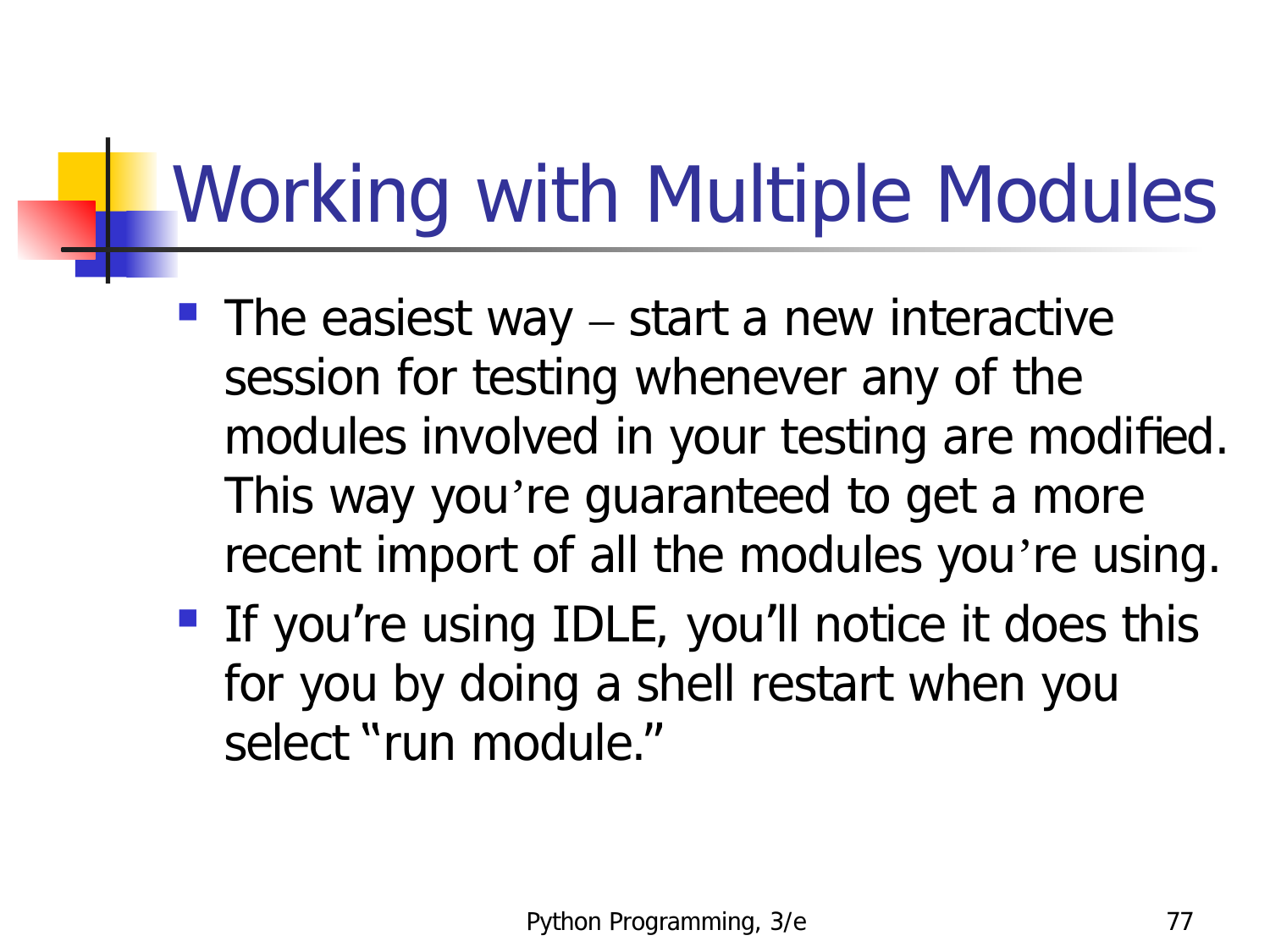

# Working with Multiple Modules
The easiest way – start a new interactive session for testing whenever any of the modules involved in your testing are modified. This way you’re guaranteed to get a more recent import of all the modules you’re using.
If you’re using IDLE, you’ll notice it does this for you by doing a shell restart when you select “run module.”
Python Programming, 3/e
77